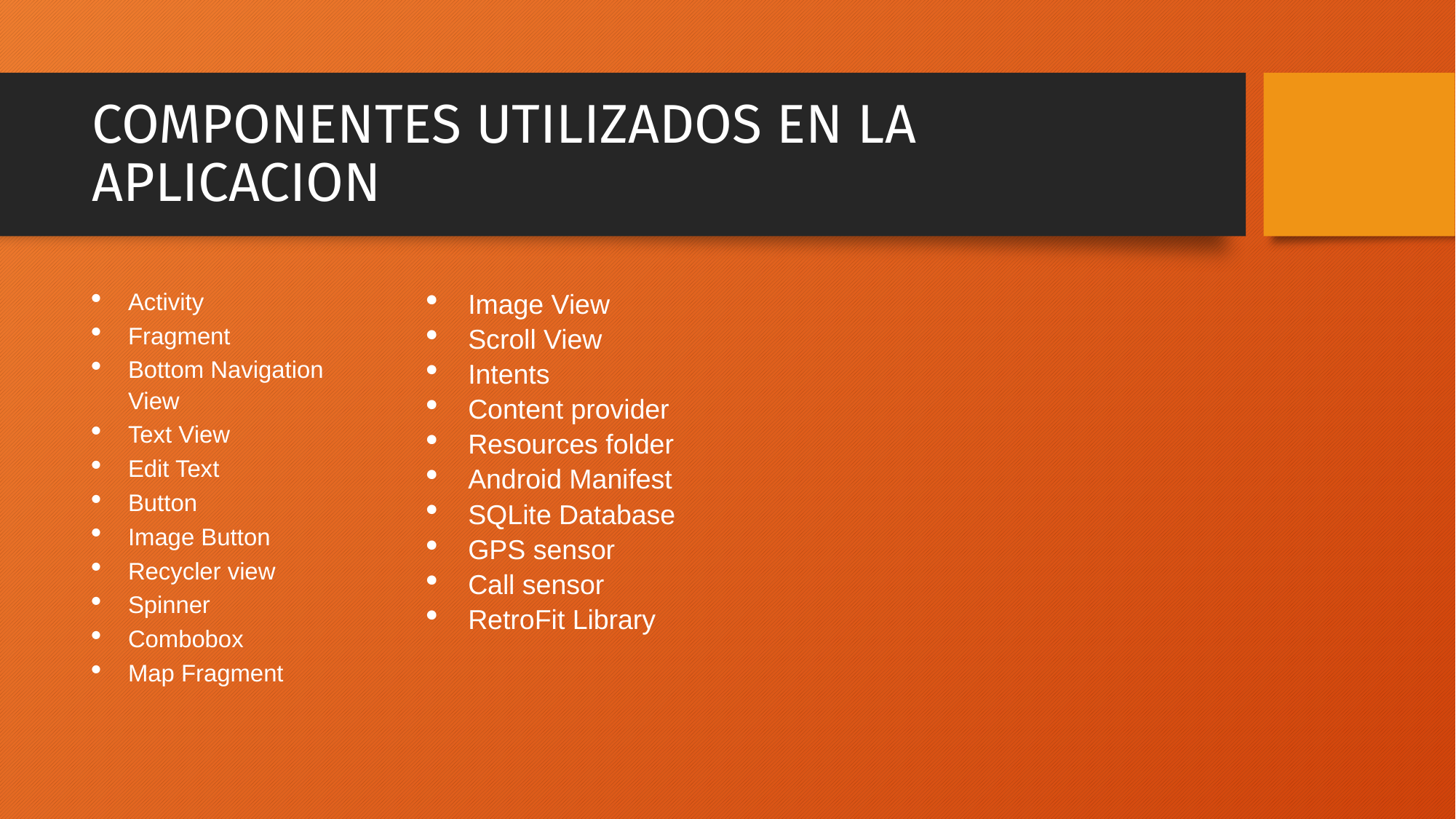

# COMPONENTES UTILIZADOS EN LA APLICACION
Activity
Fragment
Bottom Navigation View
Text View
Edit Text
Button
Image Button
Recycler view
Spinner
Combobox
Map Fragment

Image View
Scroll View
Intents
Content provider
Resources folder
Android Manifest
SQLite Database
GPS sensor
Call sensor
RetroFit Library